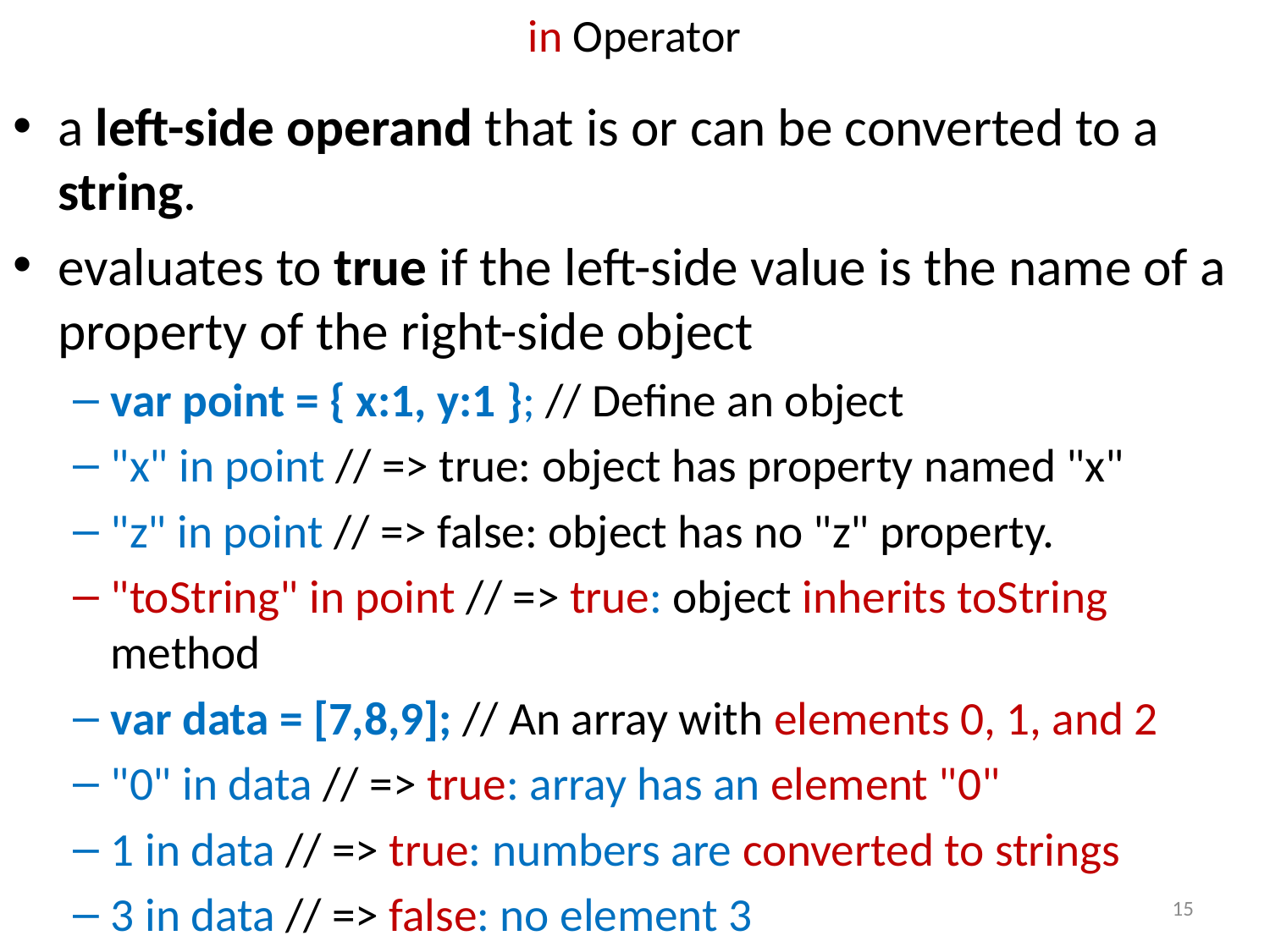

# in Operator
a left-side operand that is or can be converted to a string.
evaluates to true if the left-side value is the name of a property of the right-side object
var point = { x:1, y:1 }; // Define an object
"x" in point // => true: object has property named "x"
"z" in point // => false: object has no "z" property.
"toString" in point // => true: object inherits toString method
var data = [7,8,9]; // An array with elements 0, 1, and 2
"0" in data // => true: array has an element "0"
1 in data // => true: numbers are converted to strings
3 in data // => false: no element 3
15